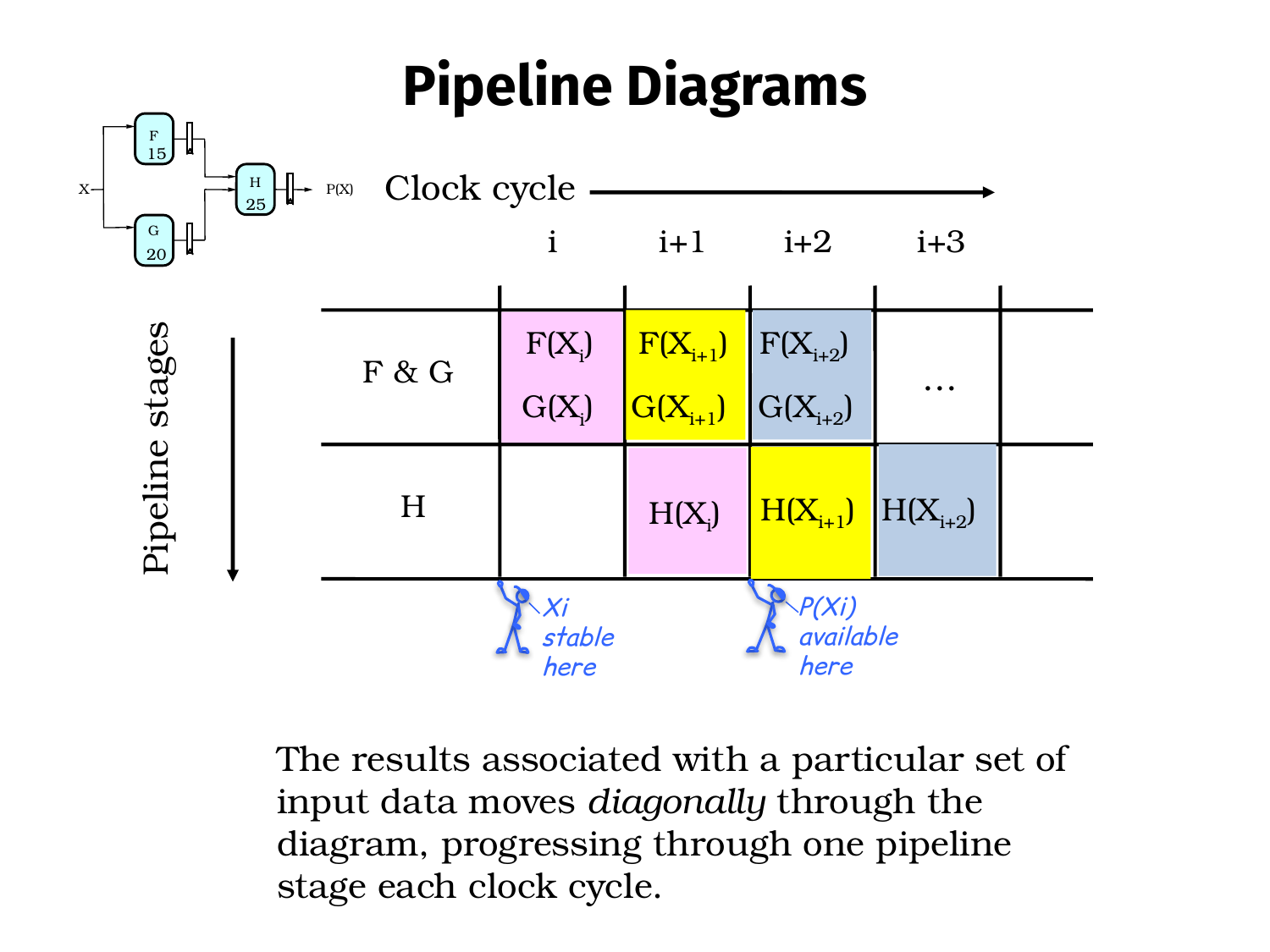

# Pipeline Diagrams

F

15

H

X
P(X)

25

G

20
Clock cycle

i
i+1
i+2
i+3

F(Xi+1)
G(Xi+1)

H(Xi)

F(Xi+2)
G(Xi+2)

H(Xi+1)

F(Xi)
G(Xi)

F & G
…

H(Xi+2)
Pipeline stages

H

P(Xi) available here

Xi stable here

The results associated with a particular set of input data moves diagonally through the diagram, progressing through one pipeline stage each clock cycle.